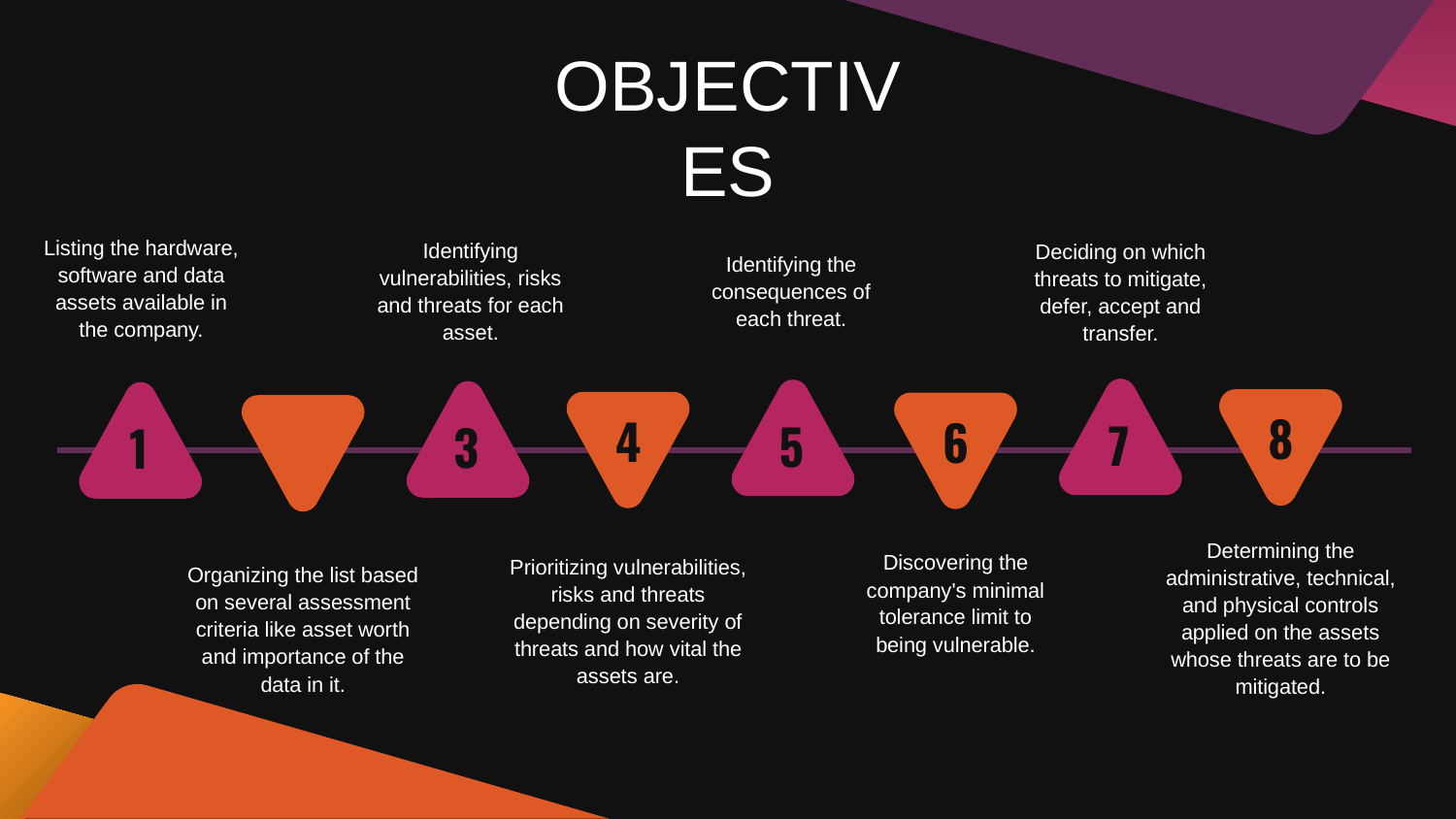

# OBJECTIVES
Listing the hardware, software and data assets available in the company.
Identifying vulnerabilities, risks and threats for each asset.
Identifying the consequences of each threat.
Deciding on which threats to mitigate, defer, accept and transfer.

8
4
6
2
7
5
3
1
Discovering the company's minimal tolerance limit to being vulnerable.
Determining the administrative, technical, and physical controls applied on the assets whose threats are to be mitigated.
Organizing the list based on several assessment criteria like asset worth and importance of the data in it.
Prioritizing vulnerabilities, risks and threats depending on severity of threats and how vital the assets are.